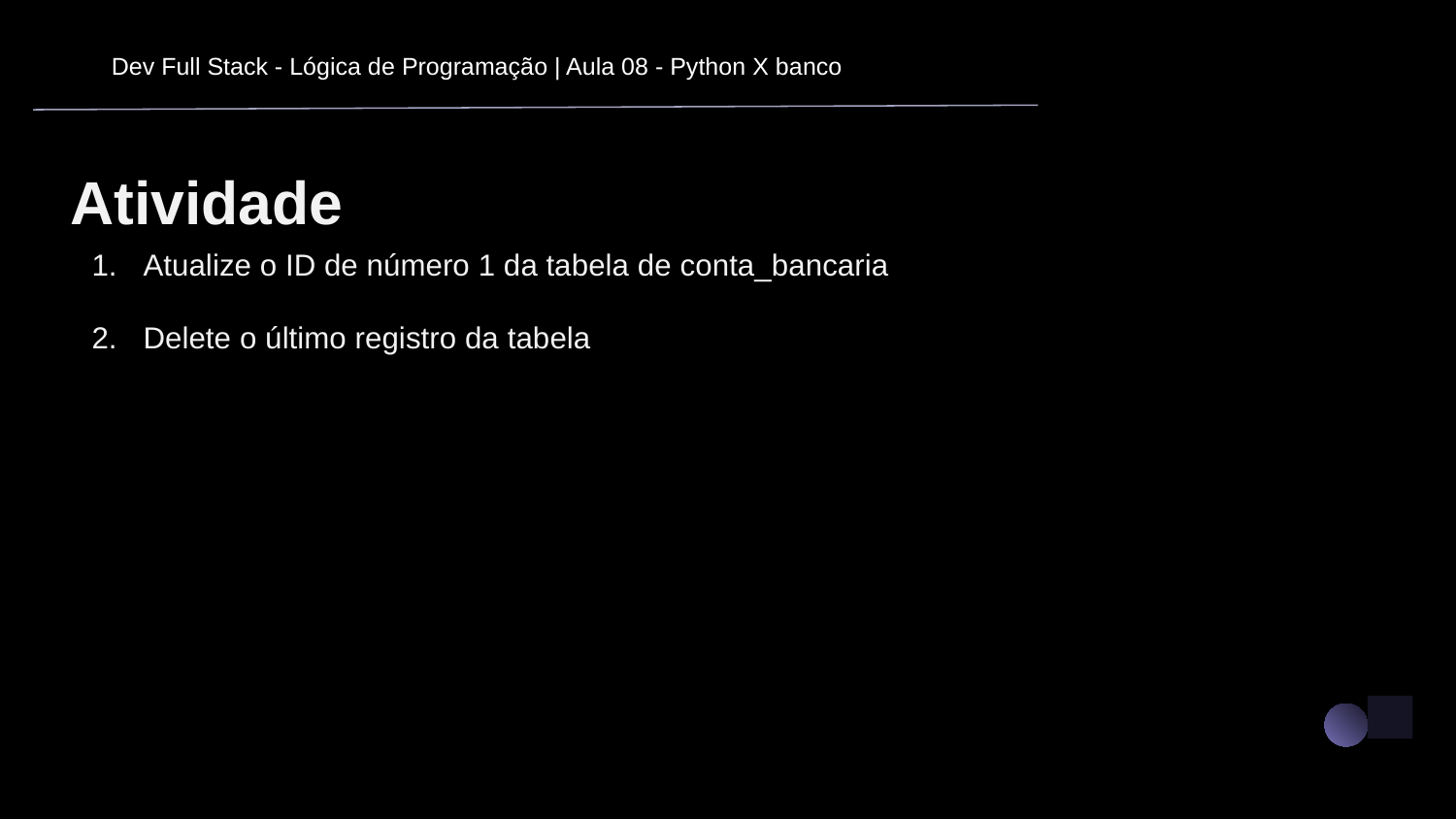

Dev Full Stack - Lógica de Programação | Aula 08 - Python X banco
Atividade
Atualize o ID de número 1 da tabela de conta_bancaria

Delete o último registro da tabela